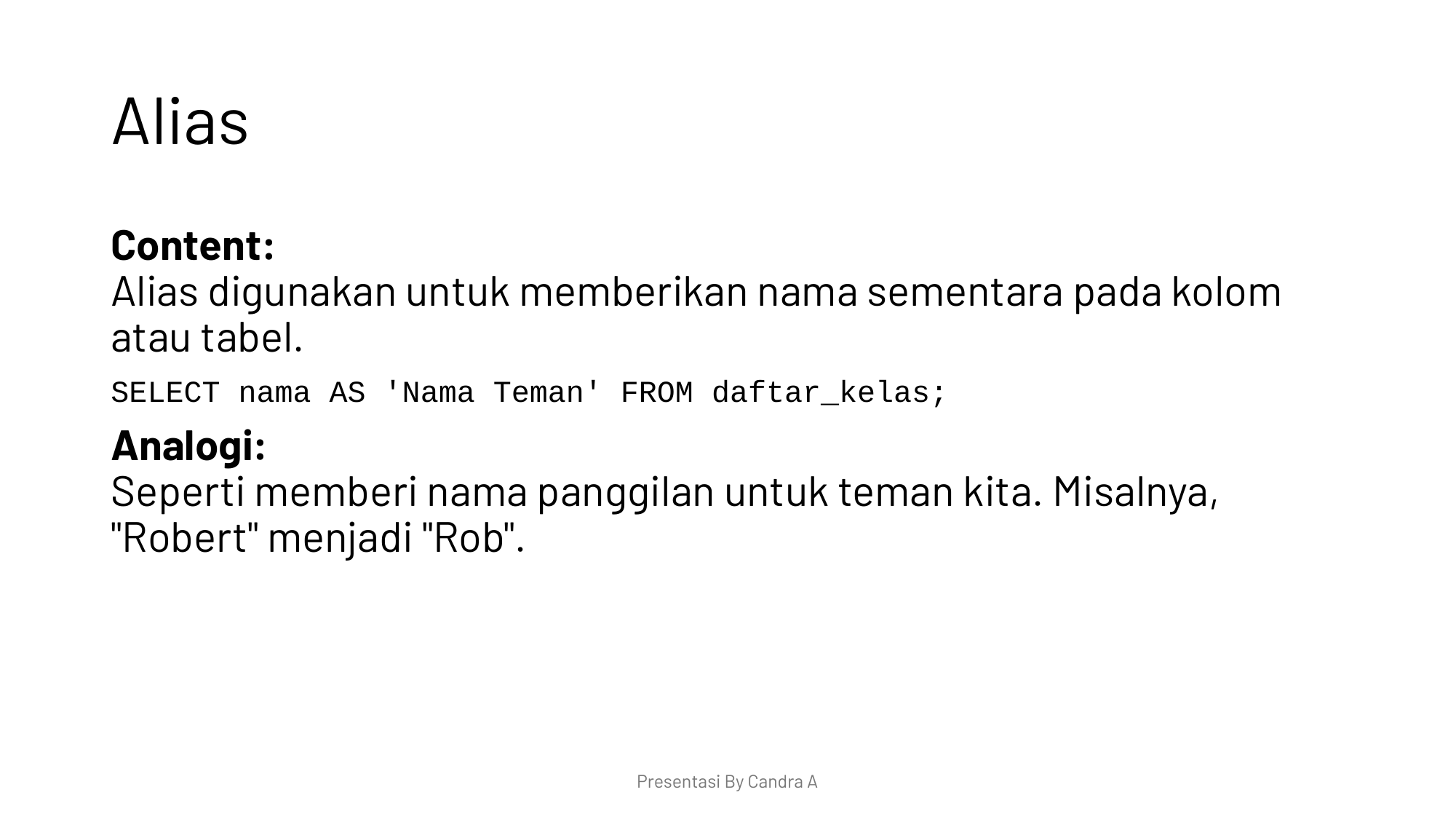

# Alias
Content:
Alias digunakan untuk memberikan nama sementara pada kolom atau tabel.
SELECT nama AS 'Nama Teman' FROM daftar_kelas;
Analogi:
Seperti memberi nama panggilan untuk teman kita. Misalnya, "Robert" menjadi "Rob".

Presentasi By Candra A